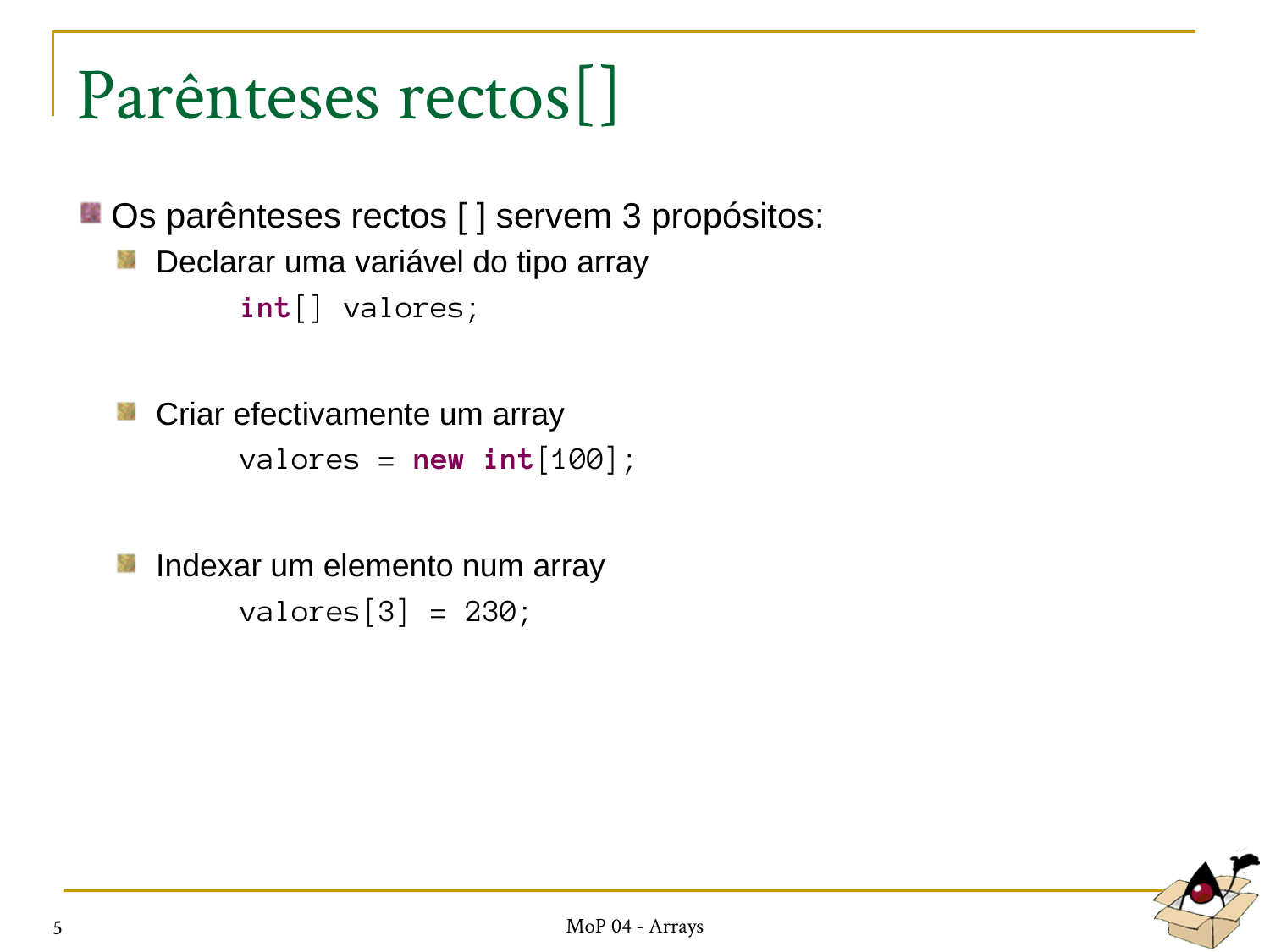

# Parênteses rectos[]
Os parênteses rectos [ ] servem 3 propósitos:
Declarar uma variável do tipo array
	int[] valores;

Criar efectivamente um array
	valores = new int[100];

Indexar um elemento num array
	valores[3] = 230;
MoP 04 - Arrays